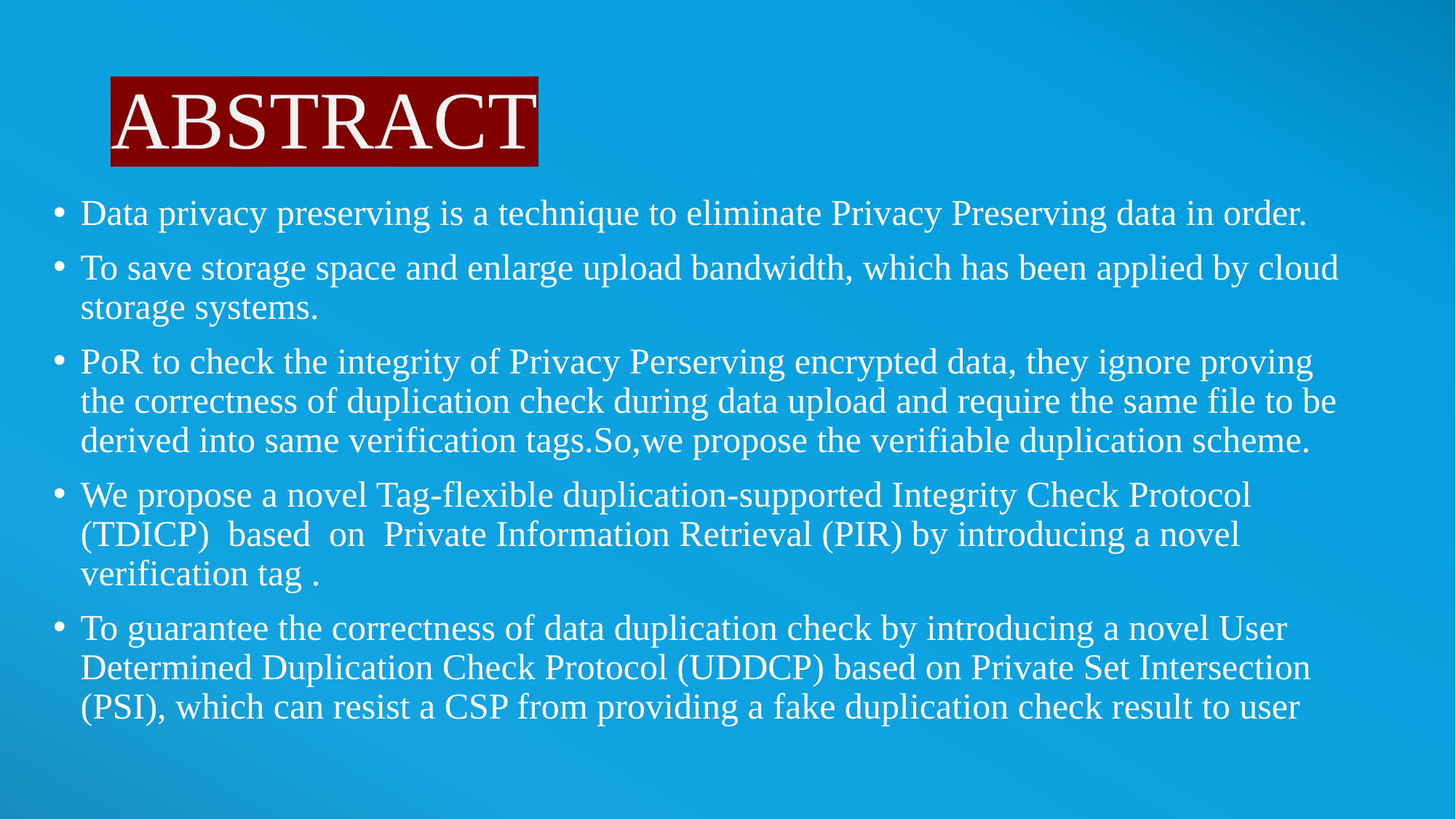

# ABSTRACT
Data privacy preserving is a technique to eliminate Privacy Preserving data in order.
To save storage space and enlarge upload bandwidth, which has been applied by cloud storage systems.
PoR to check the integrity of Privacy Perserving encrypted data, they ignore proving the correctness of duplication check during data upload and require the same file to be derived into same verification tags.So,we propose the verifiable duplication scheme.
We propose a novel Tag-flexible duplication-supported Integrity Check Protocol (TDICP)  based  on  Private Information Retrieval (PIR) by introducing a novel verification tag .
To guarantee the correctness of data duplication check by introducing a novel User Determined Duplication Check Protocol (UDDCP) based on Private Set Intersection (PSI), which can resist a CSP from providing a fake duplication check result to user